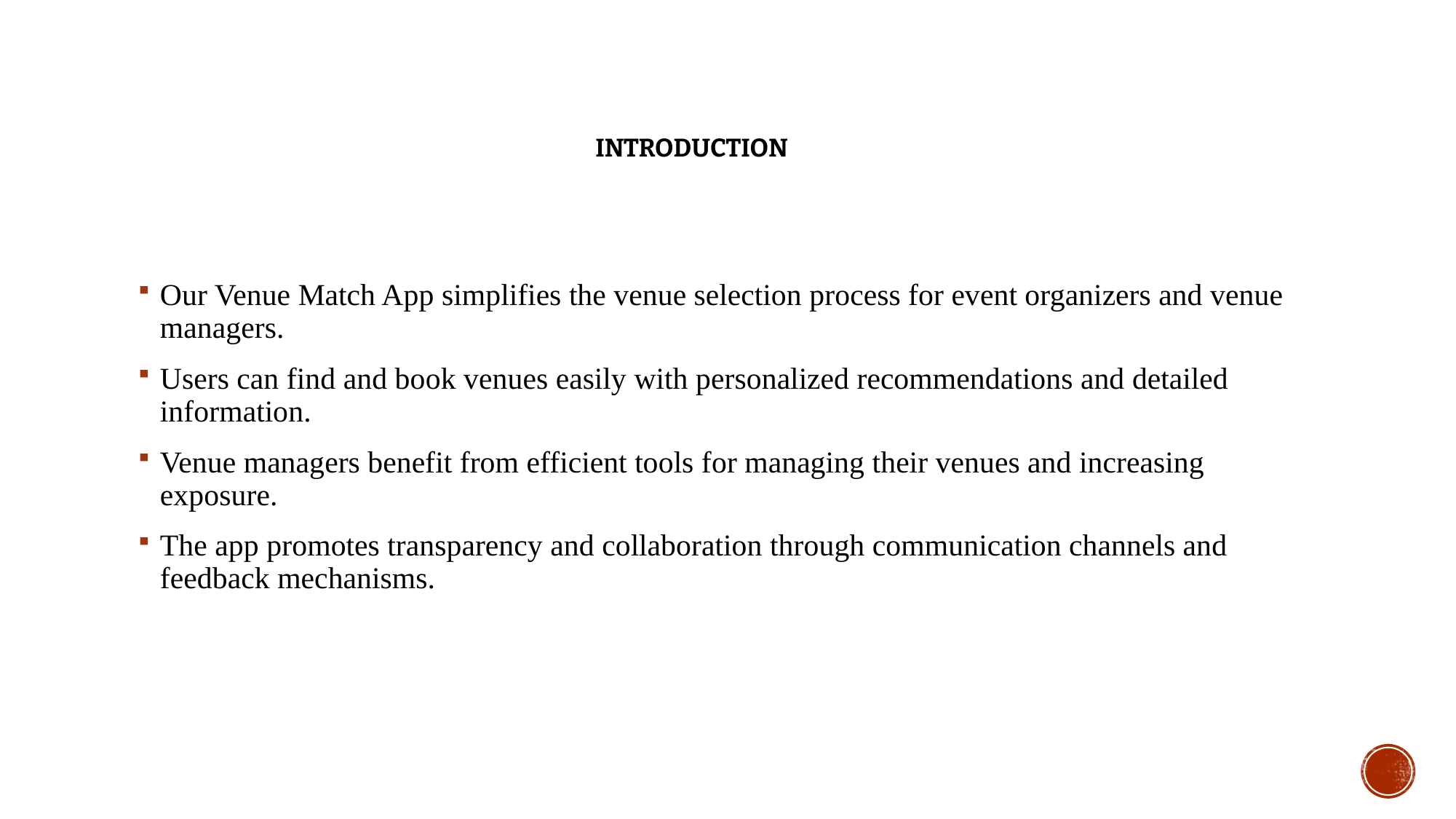

# INTRODUCTION
Our Venue Match App simplifies the venue selection process for event organizers and venue managers.
Users can find and book venues easily with personalized recommendations and detailed information.
Venue managers benefit from efficient tools for managing their venues and increasing exposure.
The app promotes transparency and collaboration through communication channels and feedback mechanisms.